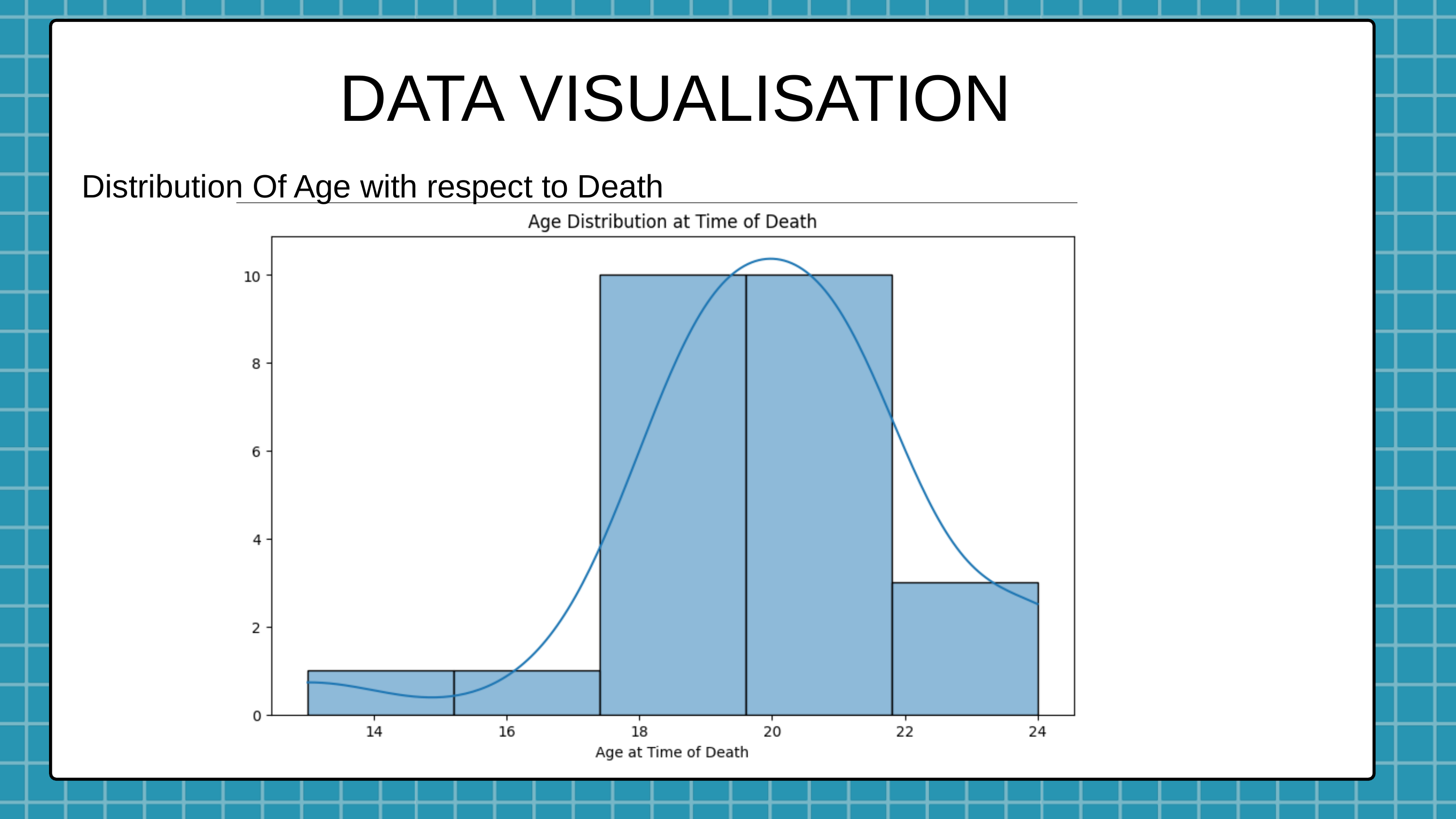

DATA VISUALISATION
Distribution Of Age with respect to Death